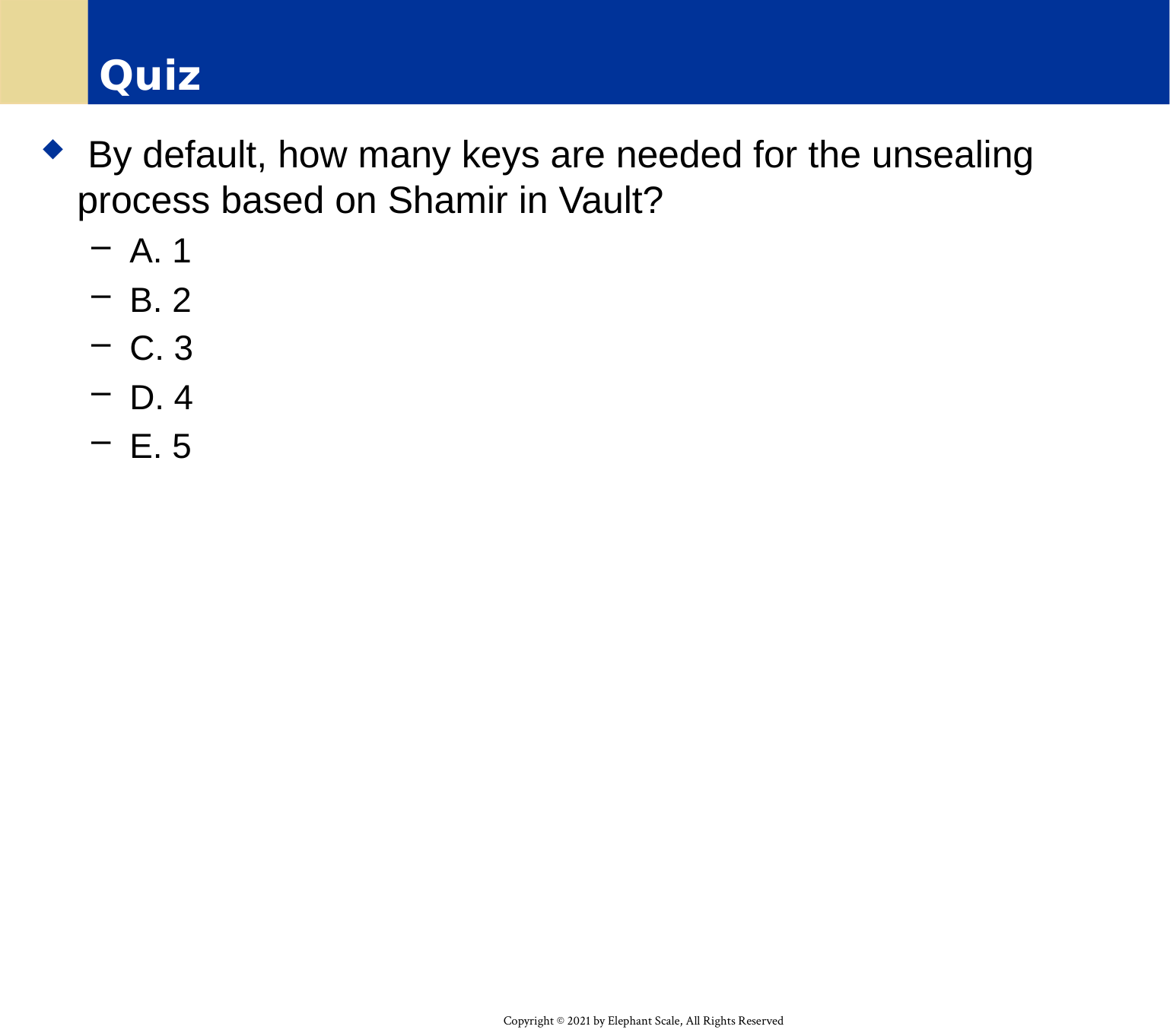

# Quiz
 By default, how many keys are needed for the unsealing process based on Shamir in Vault?
 A. 1
 B. 2
 C. 3
 D. 4
 E. 5
Copyright © 2021 by Elephant Scale, All Rights Reserved